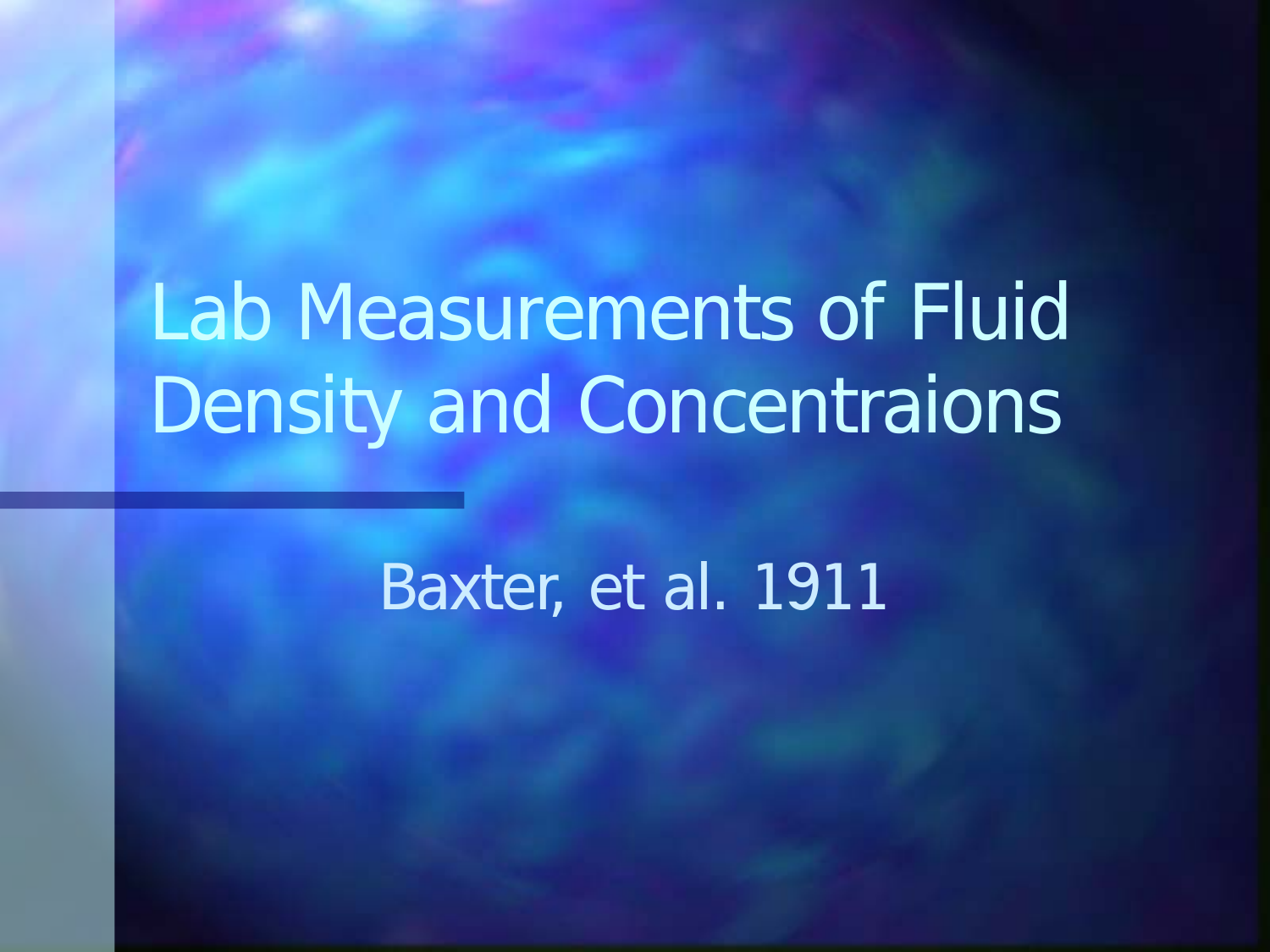

# Lab Measurements of Fluid Density and Concentraions
Baxter, et al. 1911